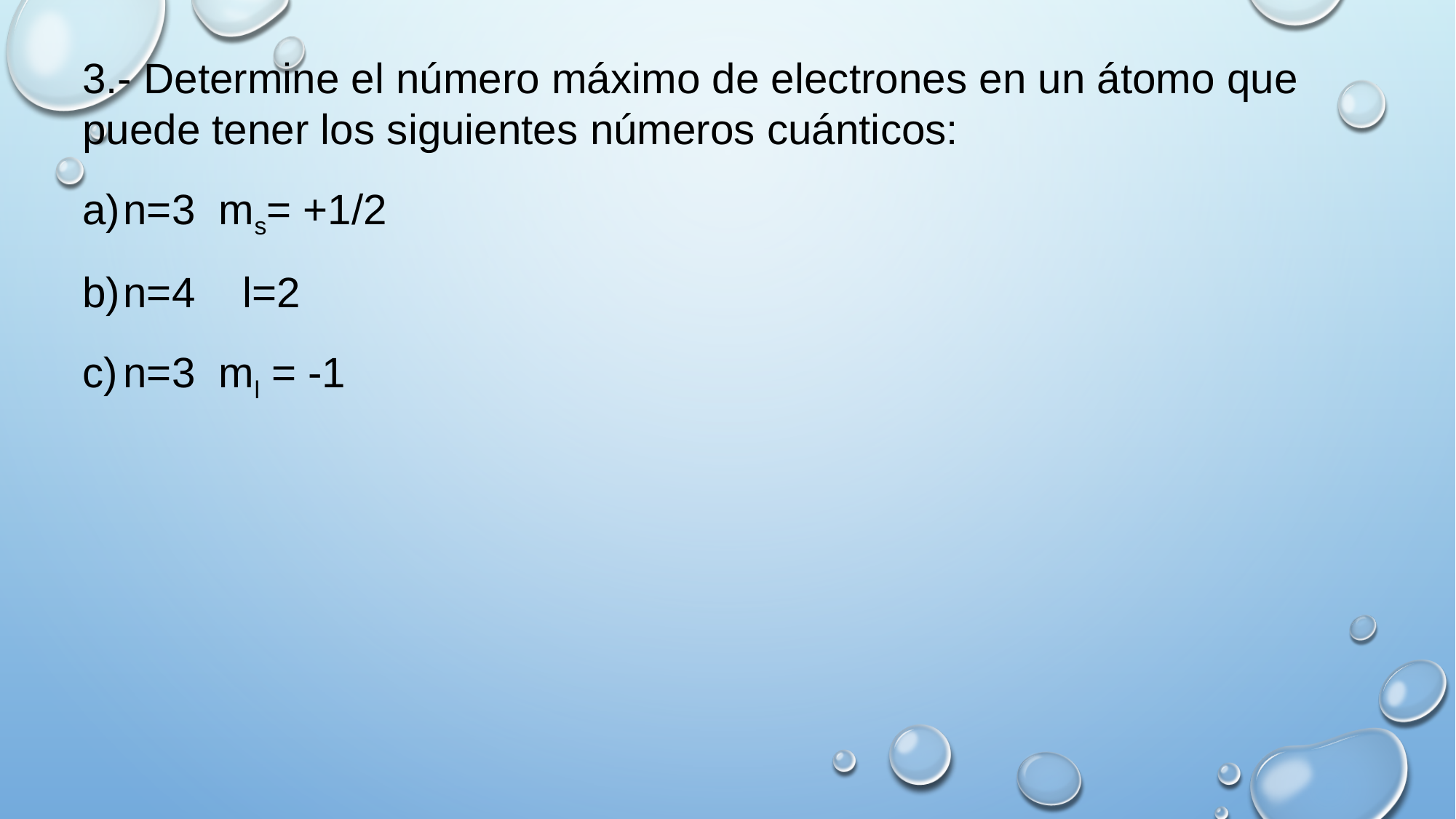

3.- Determine el número máximo de electrones en un átomo que puede tener los siguientes números cuánticos:
n=3  ms= +1/2
n=4    l=2
n=3  ml = -1